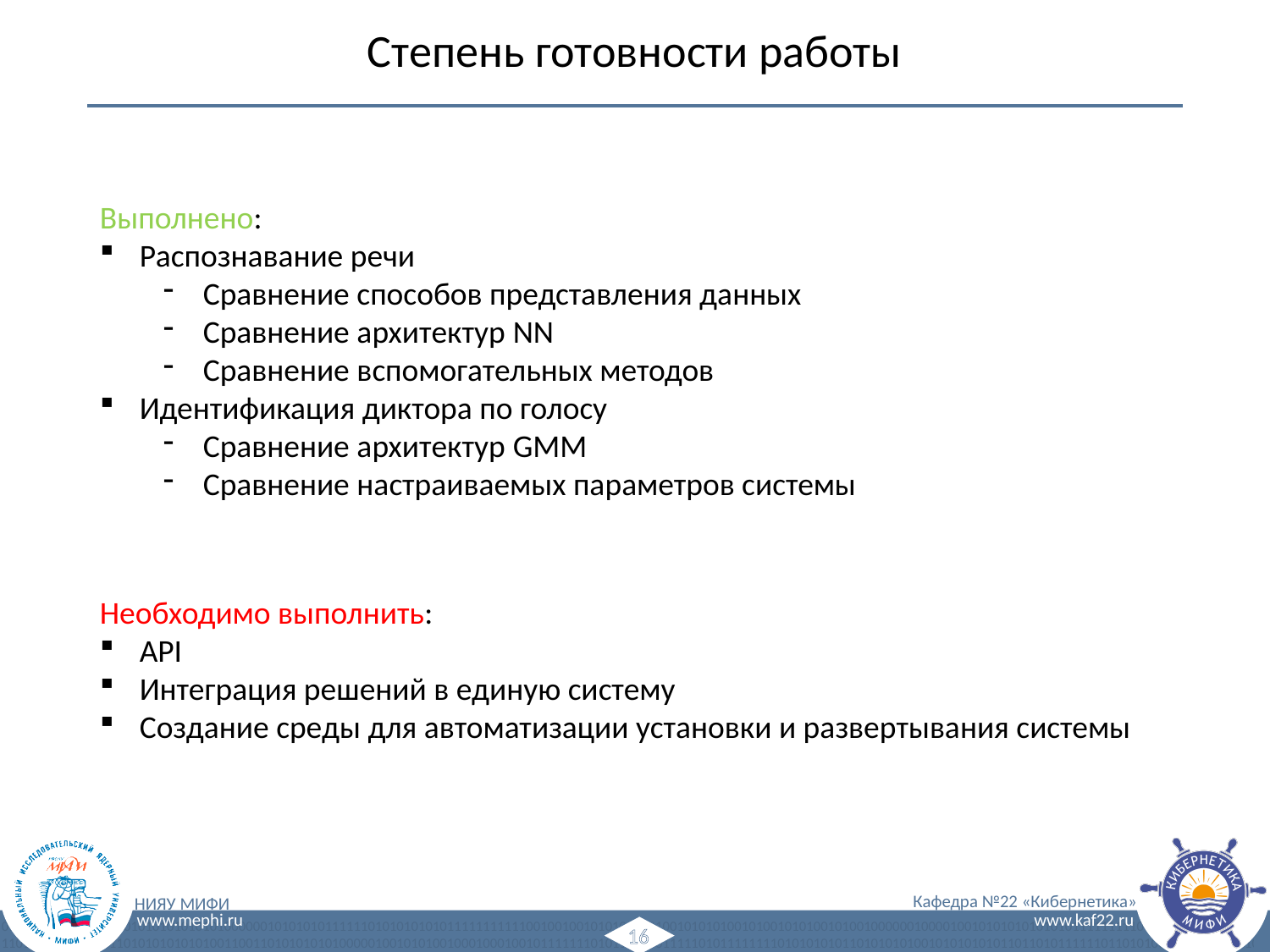

# Степень готовности работы
Выполнено:
Распознавание речи
Сравнение способов представления данных
Сравнение архитектур NN
Сравнение вспомогательных методов
Идентификация диктора по голосу
Сравнение архитектур GMM
Сравнение настраиваемых параметров системы
Необходимо выполнить:
API
Интеграция решений в единую систему
Создание среды для автоматизации установки и развертывания системы
16